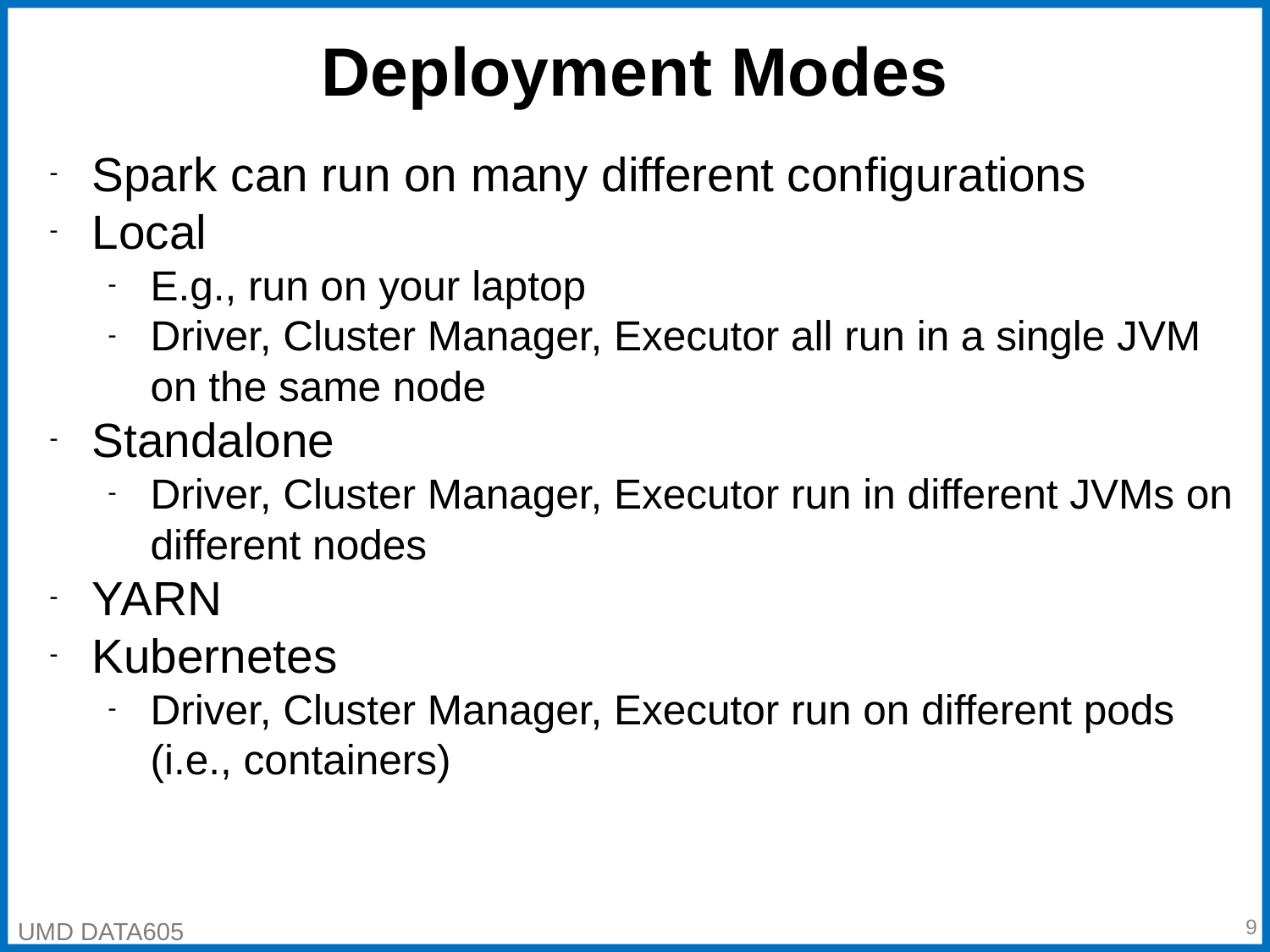

# Deployment Modes
Spark can run on many different configurations
Local
E.g., run on your laptop
Driver, Cluster Manager, Executor all run in a single JVM on the same node
Standalone
Driver, Cluster Manager, Executor run in different JVMs on different nodes
YARN
Kubernetes
Driver, Cluster Manager, Executor run on different pods (i.e., containers)
9